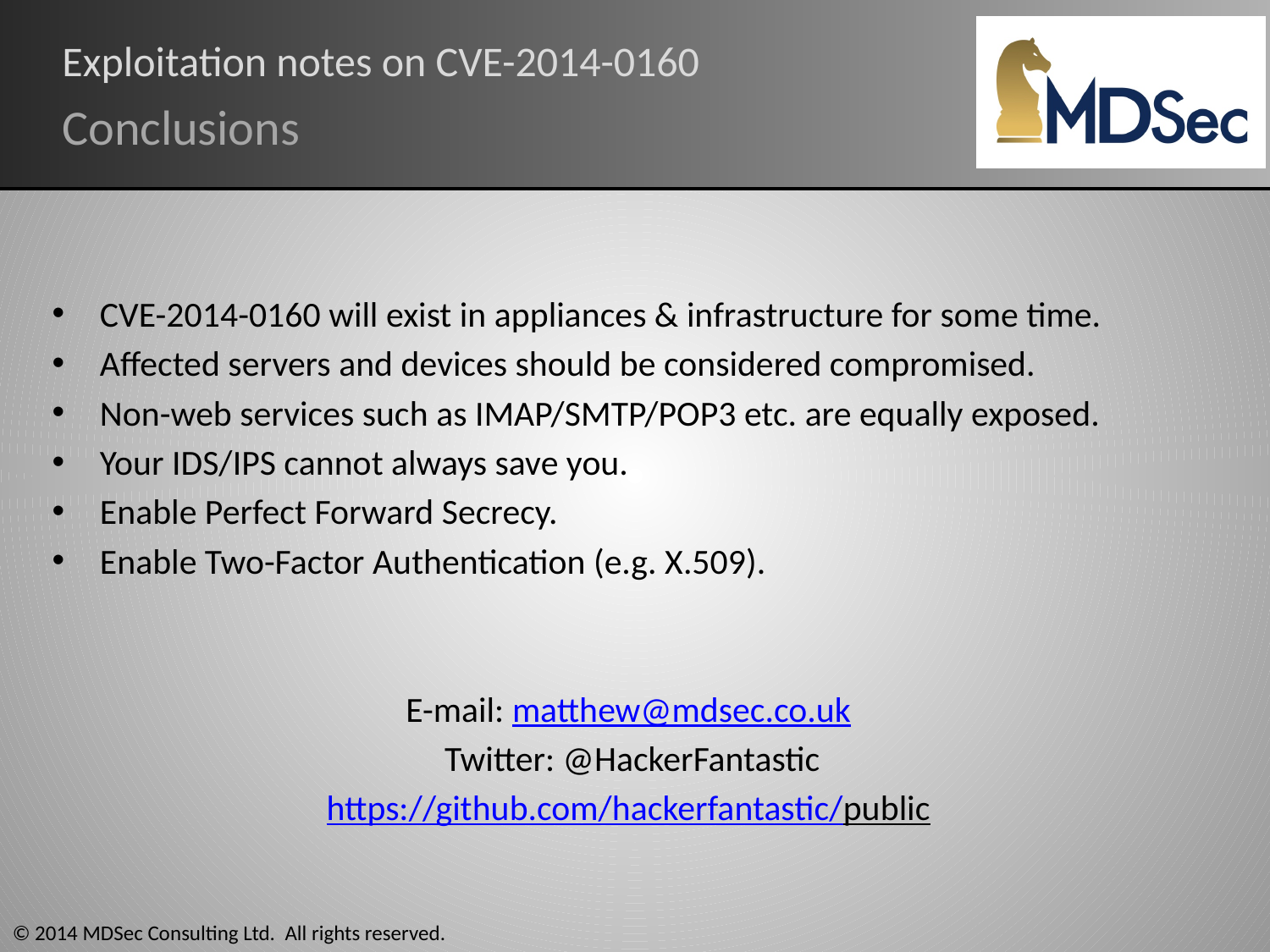

# Exploitation notes on CVE-2014-0160
Conclusions

CVE-2014-0160 will exist in appliances & infrastructure for some time.
Affected servers and devices should be considered compromised.
Non-web services such as IMAP/SMTP/POP3 etc. are equally exposed.
Your IDS/IPS cannot always save you.
Enable Perfect Forward Secrecy.
Enable Two-Factor Authentication (e.g. X.509).

E-mail: matthew@mdsec.co.uk
Twitter: @HackerFantastic
https://github.com/hackerfantastic/public